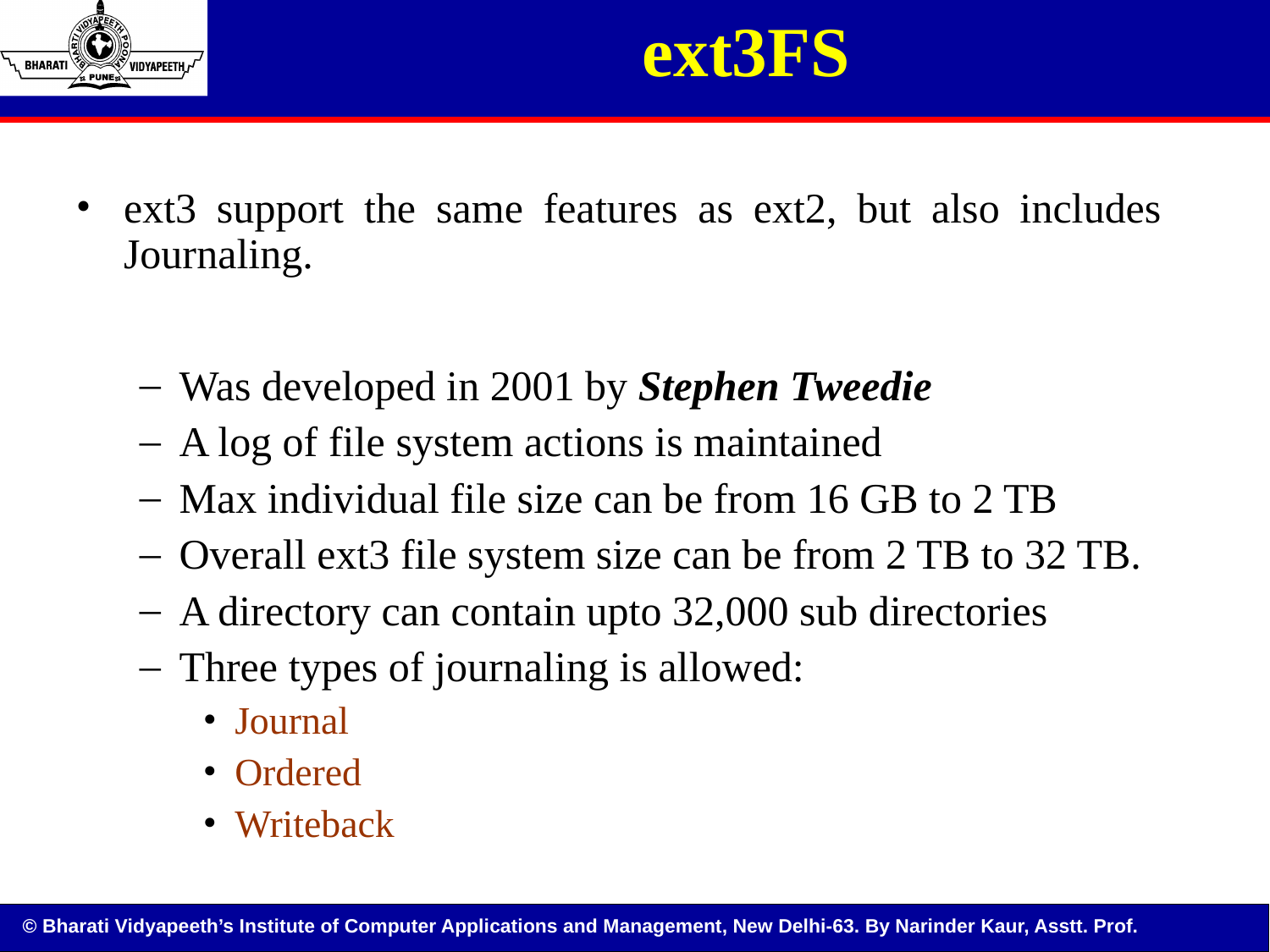

# ext3FS
ext3 support the same features as ext2, but also includes Journaling.

Was developed in 2001 by Stephen Tweedie
A log of file system actions is maintained
Max individual file size can be from 16 GB to 2 TB
Overall ext3 file system size can be from 2 TB to 32 TB.
A directory can contain upto 32,000 sub directories
Three types of journaling is allowed:
Journal
Ordered
Writeback